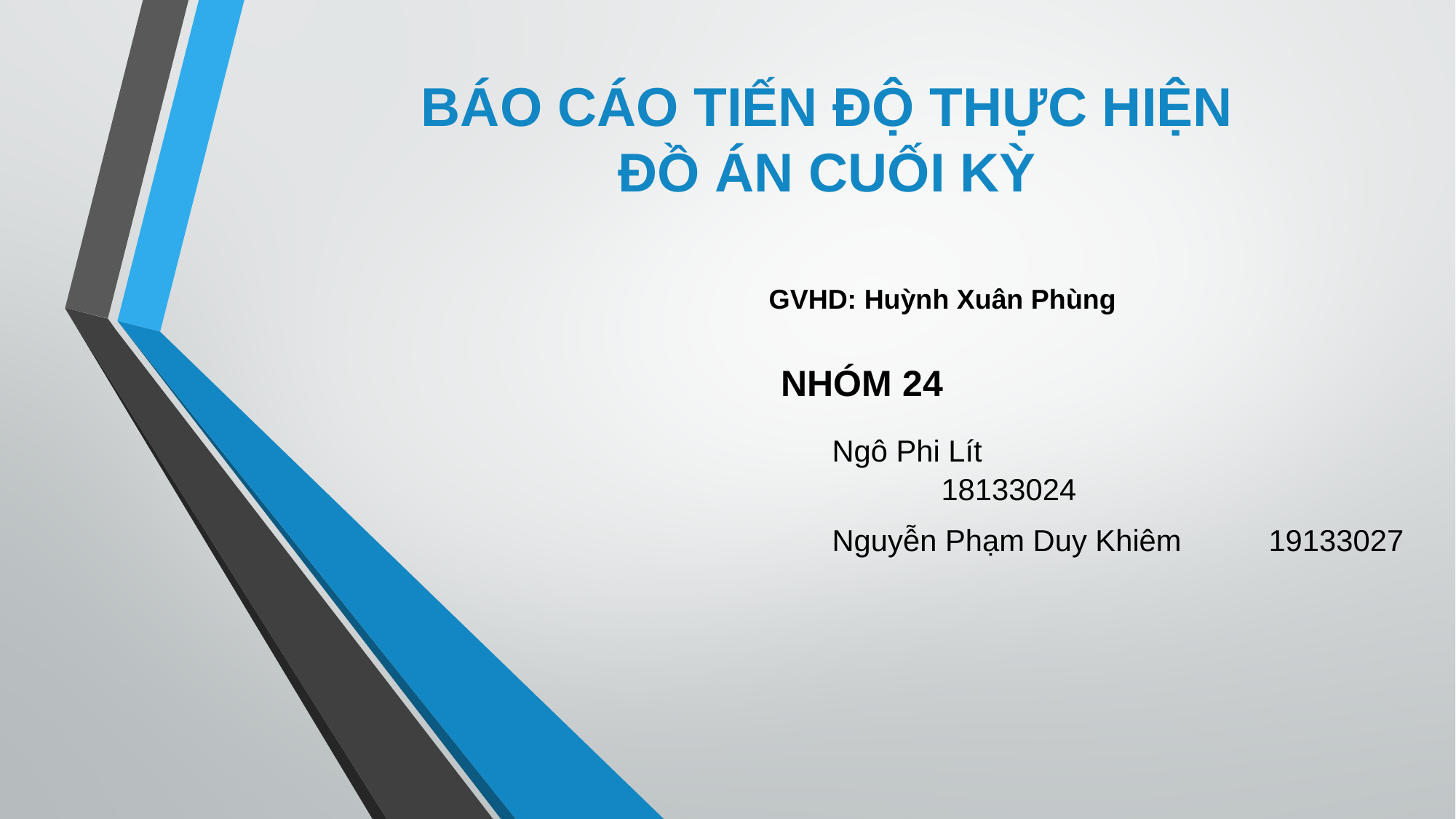

BÁO CÁO TIẾN ĐỘ THỰC HIỆN ĐỒ ÁN CUỐI KỲ

GVHD: Huỳnh Xuân Phùng
NHÓM 24
Ngô Phi Lít					18133024
Nguyễn Phạm Duy Khiêm	19133027